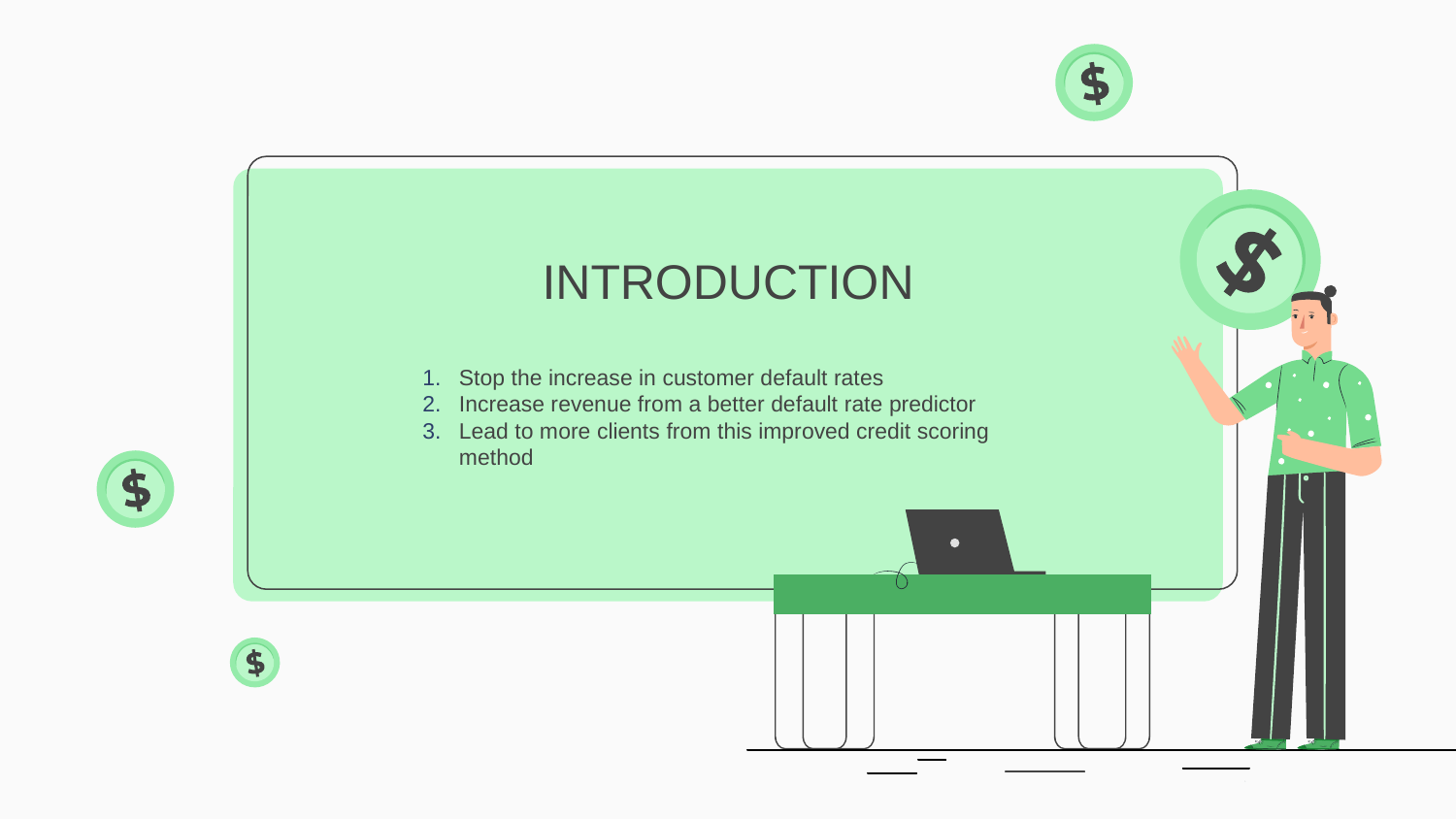

# INTRODUCTION

Stop the increase in customer default rates
Increase revenue from a better default rate predictor
Lead to more clients from this improved credit scoring method